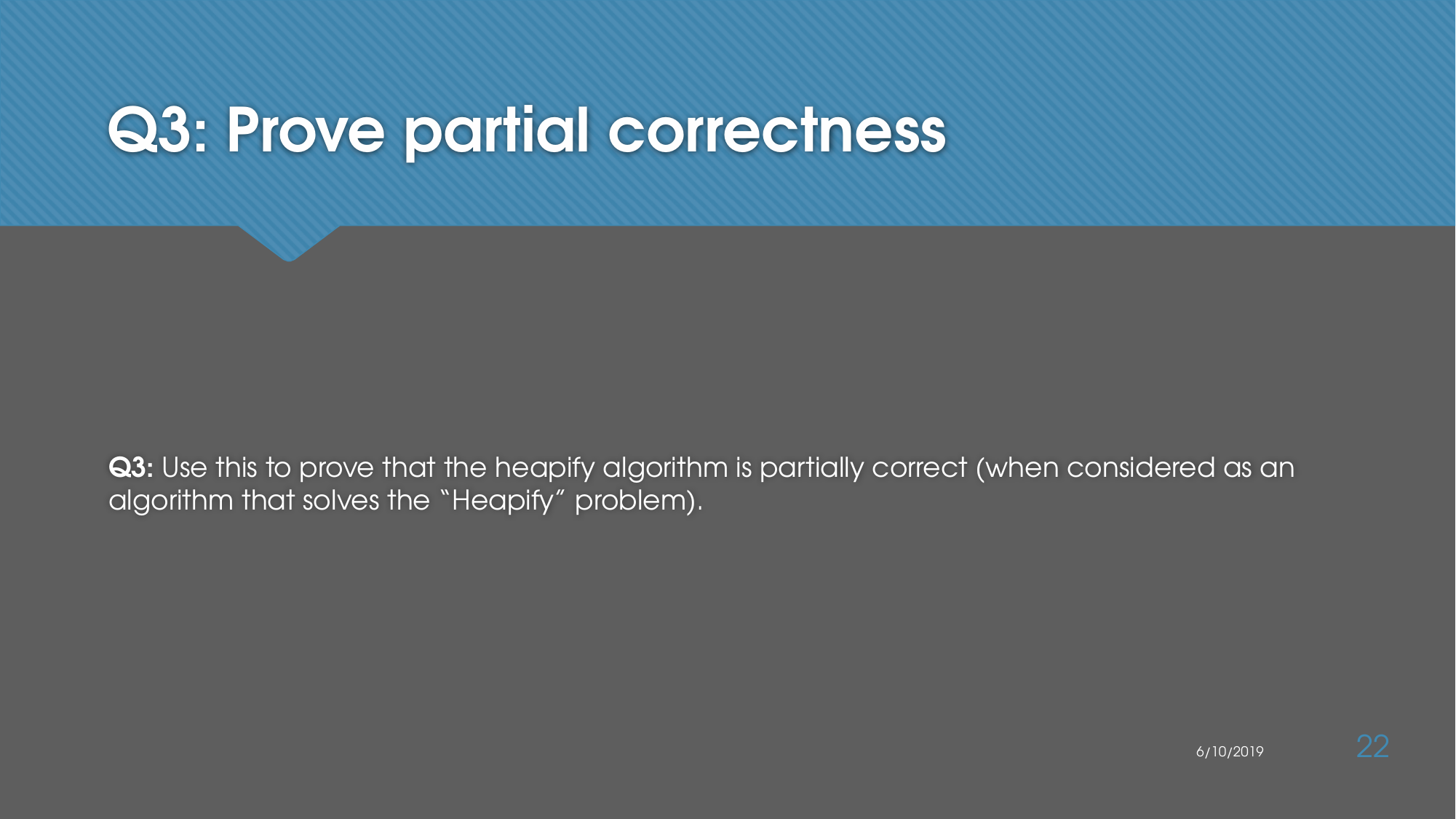

# Q3: Prove partial correctness
Q3: Use this to prove that the heapify algorithm is partially correct (when considered as an algorithm that solves the “Heapify” problem).
22
6/10/2019